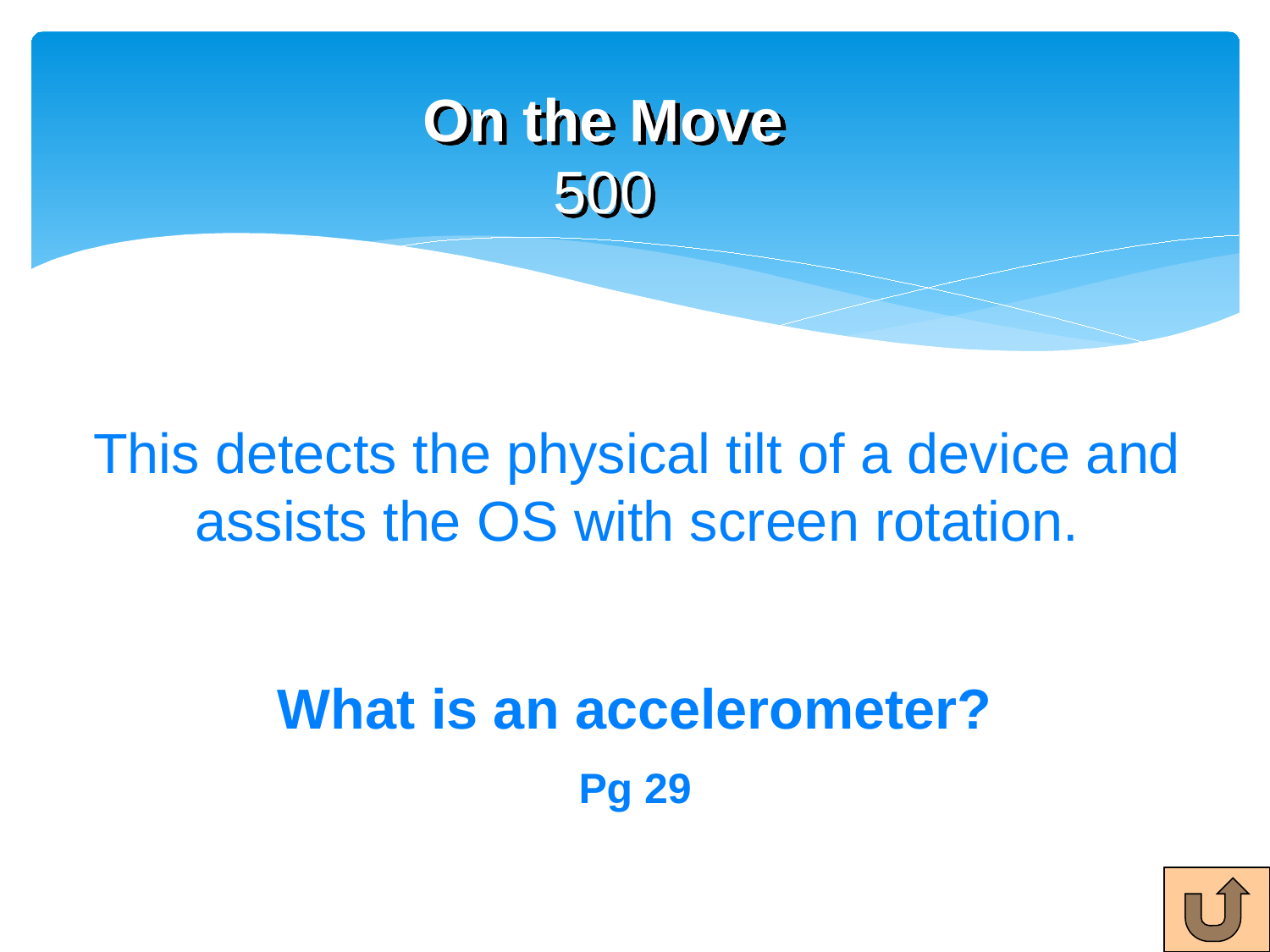

# On the Move 500
This detects the physical tilt of a device and assists the OS with screen rotation.
What is an accelerometer?
Pg 29